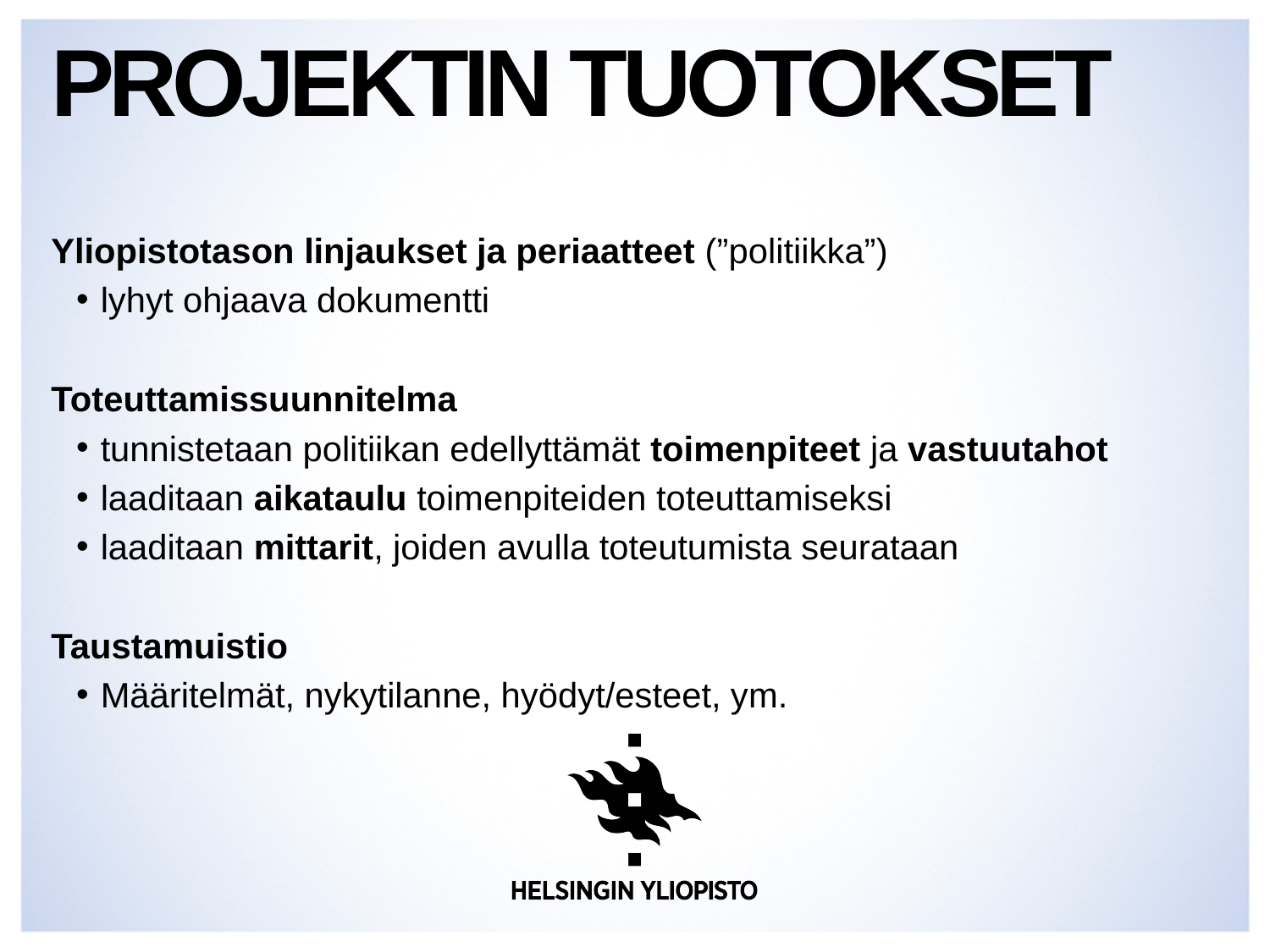

# Projektin Tuotokset
Yliopistotason linjaukset ja periaatteet (”politiikka”)
lyhyt ohjaava dokumentti

Toteuttamissuunnitelma
tunnistetaan politiikan edellyttämät toimenpiteet ja vastuutahot
laaditaan aikataulu toimenpiteiden toteuttamiseksi
laaditaan mittarit, joiden avulla toteutumista seurataan

Taustamuistio
Määritelmät, nykytilanne, hyödyt/esteet, ym.